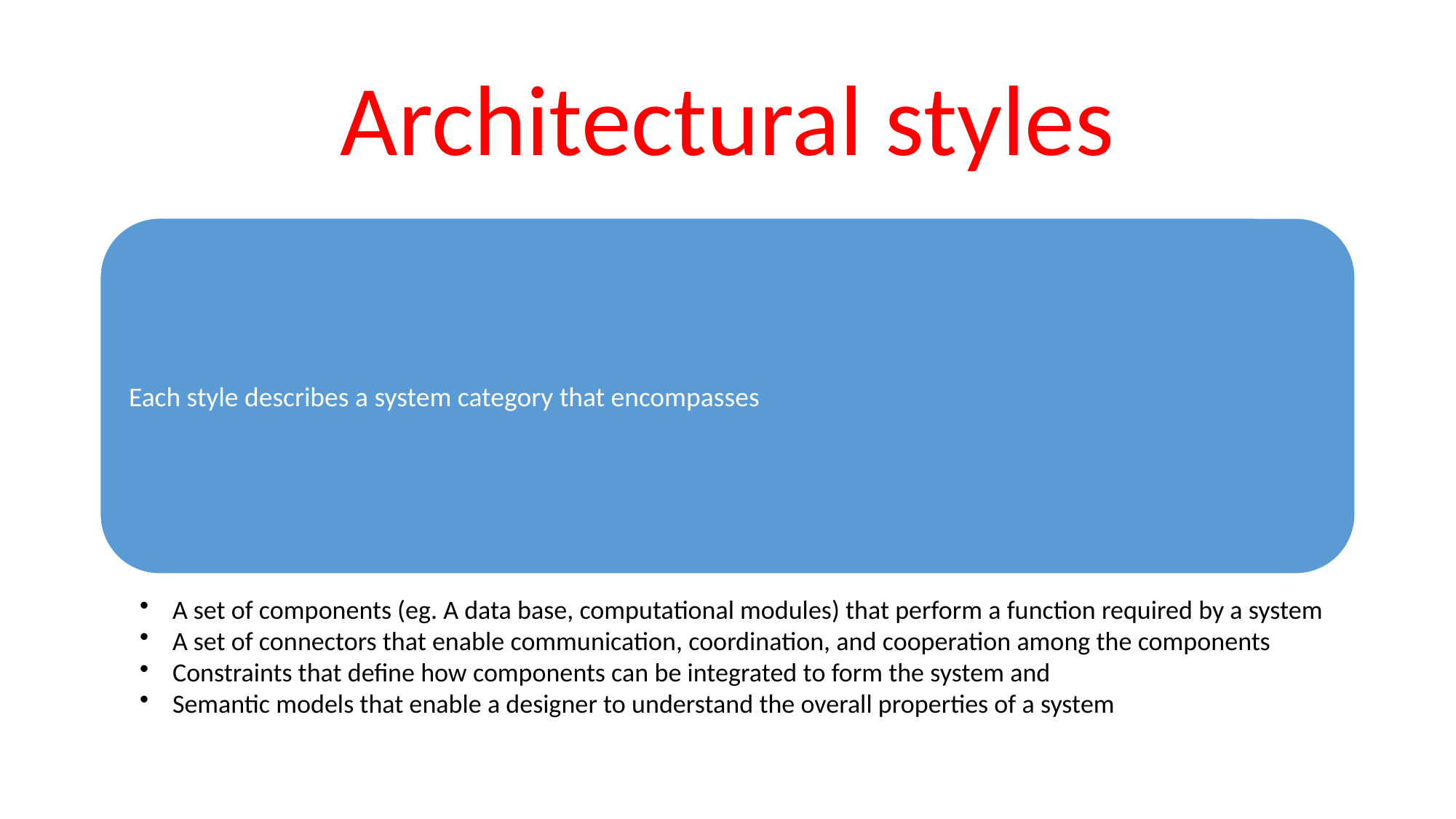

# Architectural styles
Each style describes a system category that encompasses
A set of components (eg. A data base, computational modules) that perform a function required by a system
A set of connectors that enable communication, coordination, and cooperation among the components
Constraints that define how components can be integrated to form the system and
Semantic models that enable a designer to understand the overall properties of a system